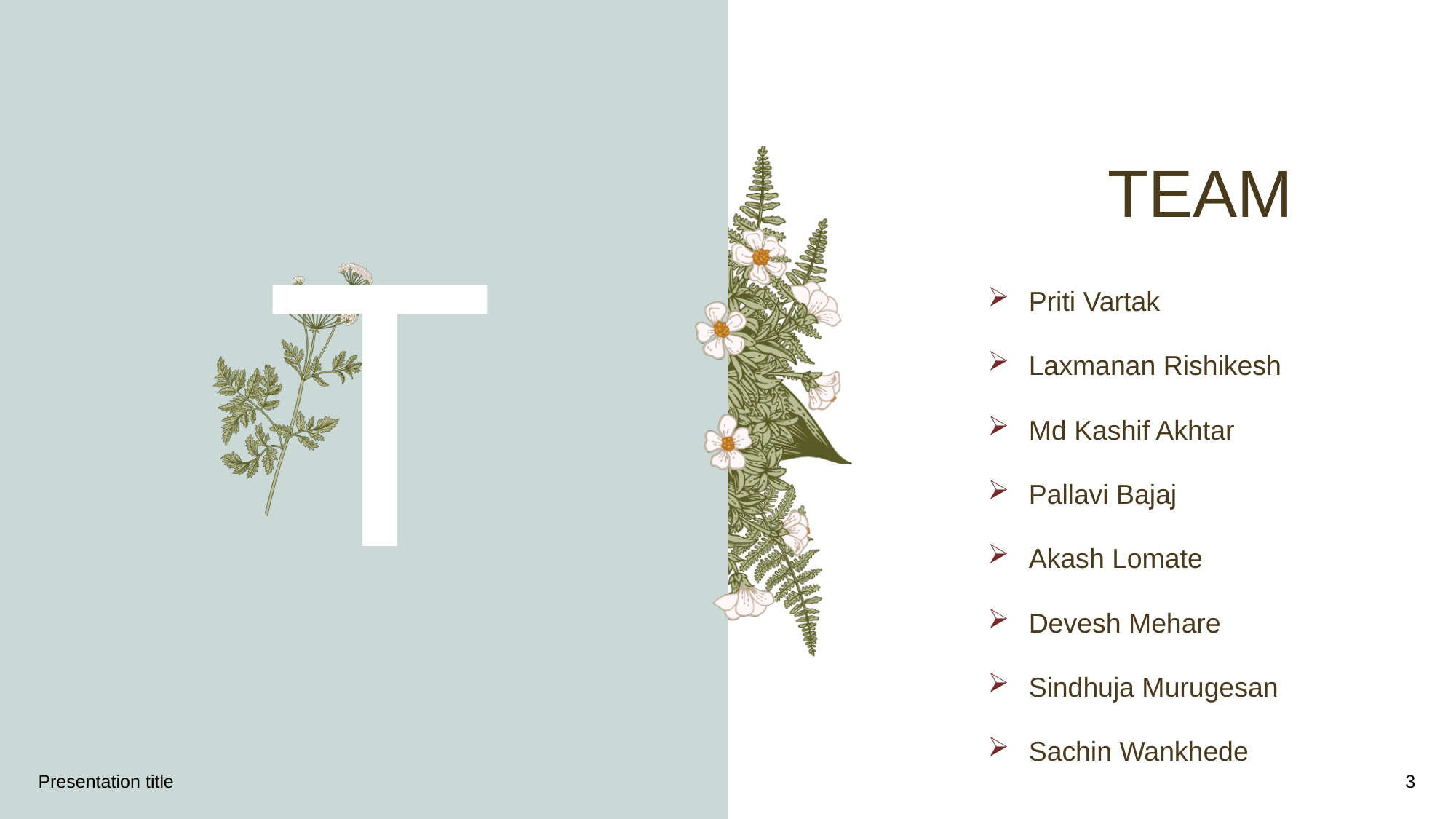

# TEAM
T
Priti Vartak
Laxmanan Rishikesh
Md Kashif Akhtar
Pallavi Bajaj
Akash Lomate
Devesh Mehare
Sindhuja Murugesan
Sachin Wankhede

Presentation title
3